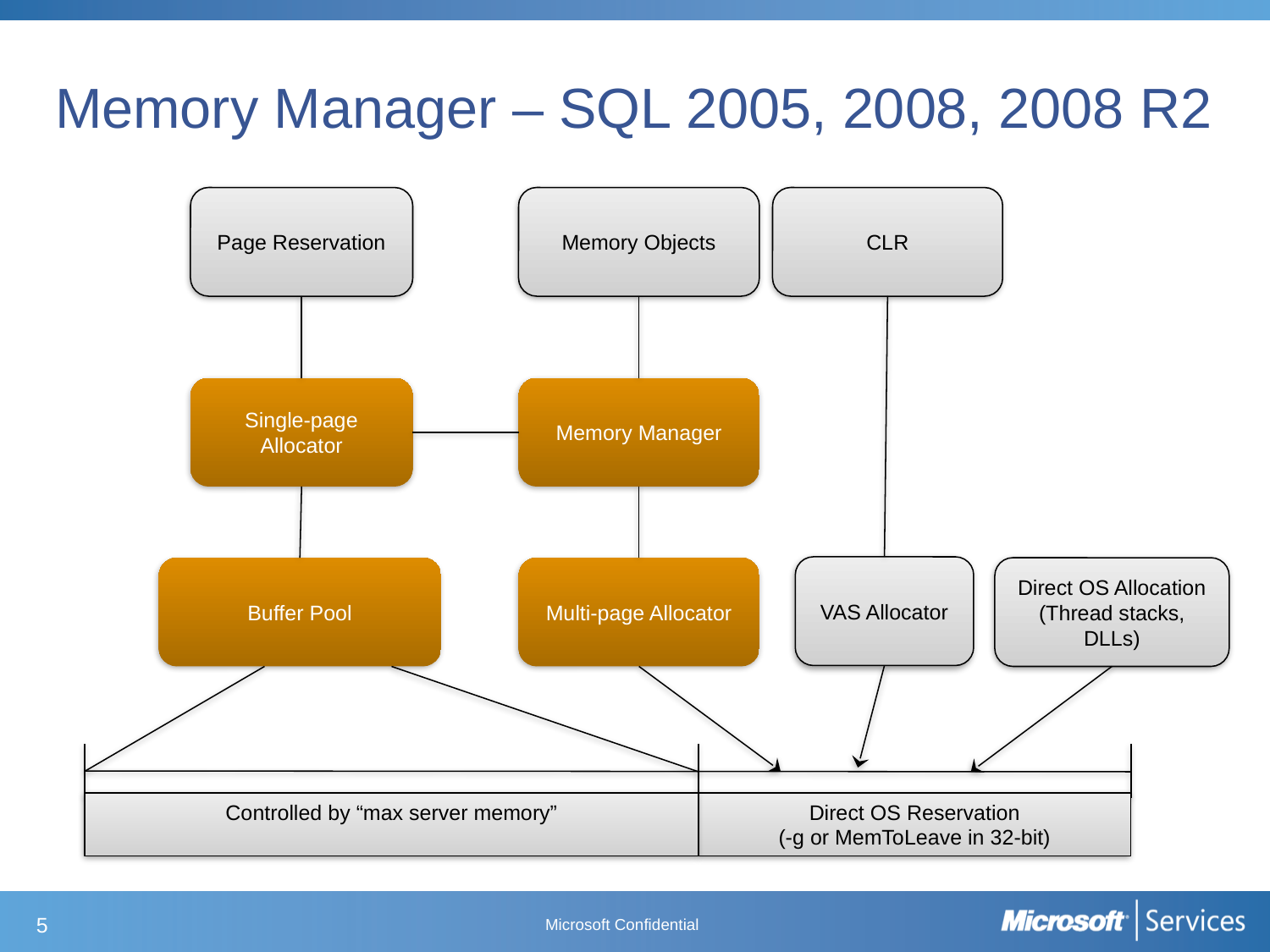

# Memory Manager – SQL 2005, 2008, 2008 R2
Page Reservation
Memory Objects
CLR
Single-page Allocator
Memory Manager
VAS Allocator
Buffer Pool
Multi-page Allocator
Direct OS Allocation
(Thread stacks, DLLs)
Controlled by “max server memory”

Direct OS Reservation
(-g or MemToLeave in 32-bit)
5
Microsoft Confidential